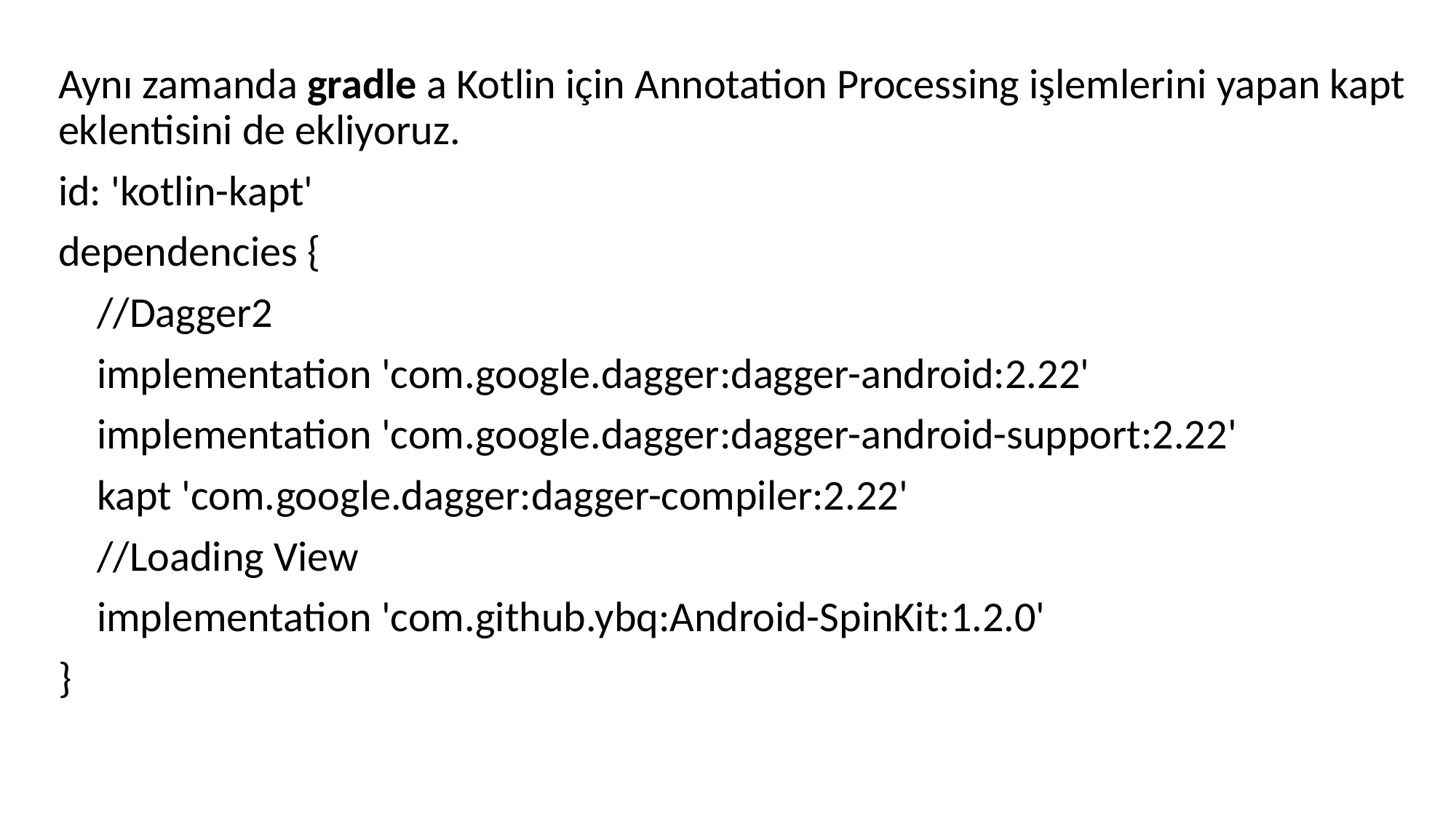

Aynı zamanda gradle a Kotlin için Annotation Processing işlemlerini yapan kapt eklentisini de ekliyoruz.
id: 'kotlin-kapt'
dependencies {
    //Dagger2
    implementation 'com.google.dagger:dagger-android:2.22'
    implementation 'com.google.dagger:dagger-android-support:2.22'
    kapt 'com.google.dagger:dagger-compiler:2.22'
    //Loading View
    implementation 'com.github.ybq:Android-SpinKit:1.2.0'
}